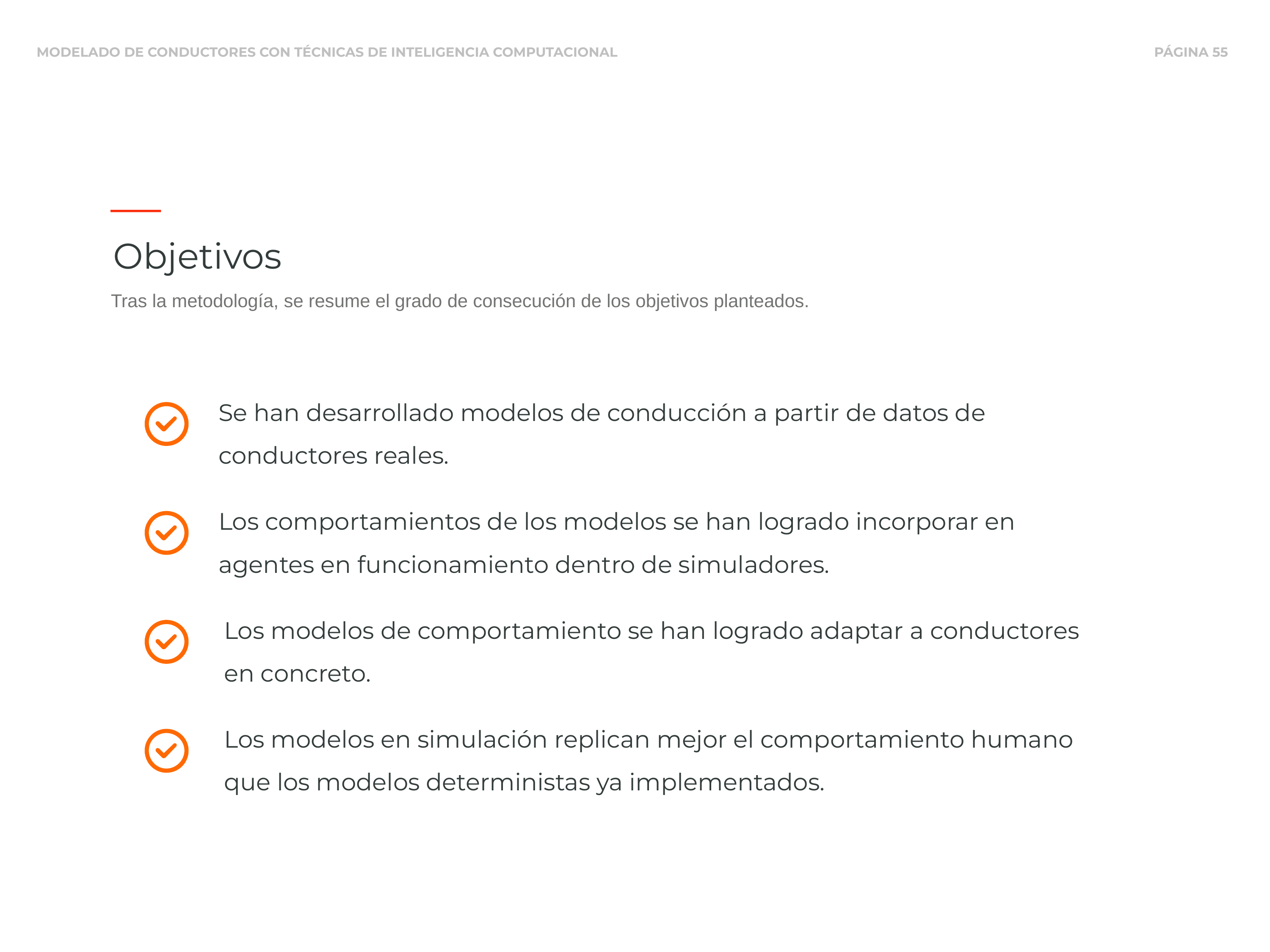

Objetivos
Tras la metodología, se resume el grado de consecución de los objetivos planteados.
Se han desarrollado modelos de conducción a partir de datos de conductores reales.

Los comportamientos de los modelos se han logrado incorporar en agentes en funcionamiento dentro de simuladores.

Los modelos de comportamiento se han logrado adaptar a conductores en concreto.

Los modelos en simulación replican mejor el comportamiento humano que los modelos deterministas ya implementados.